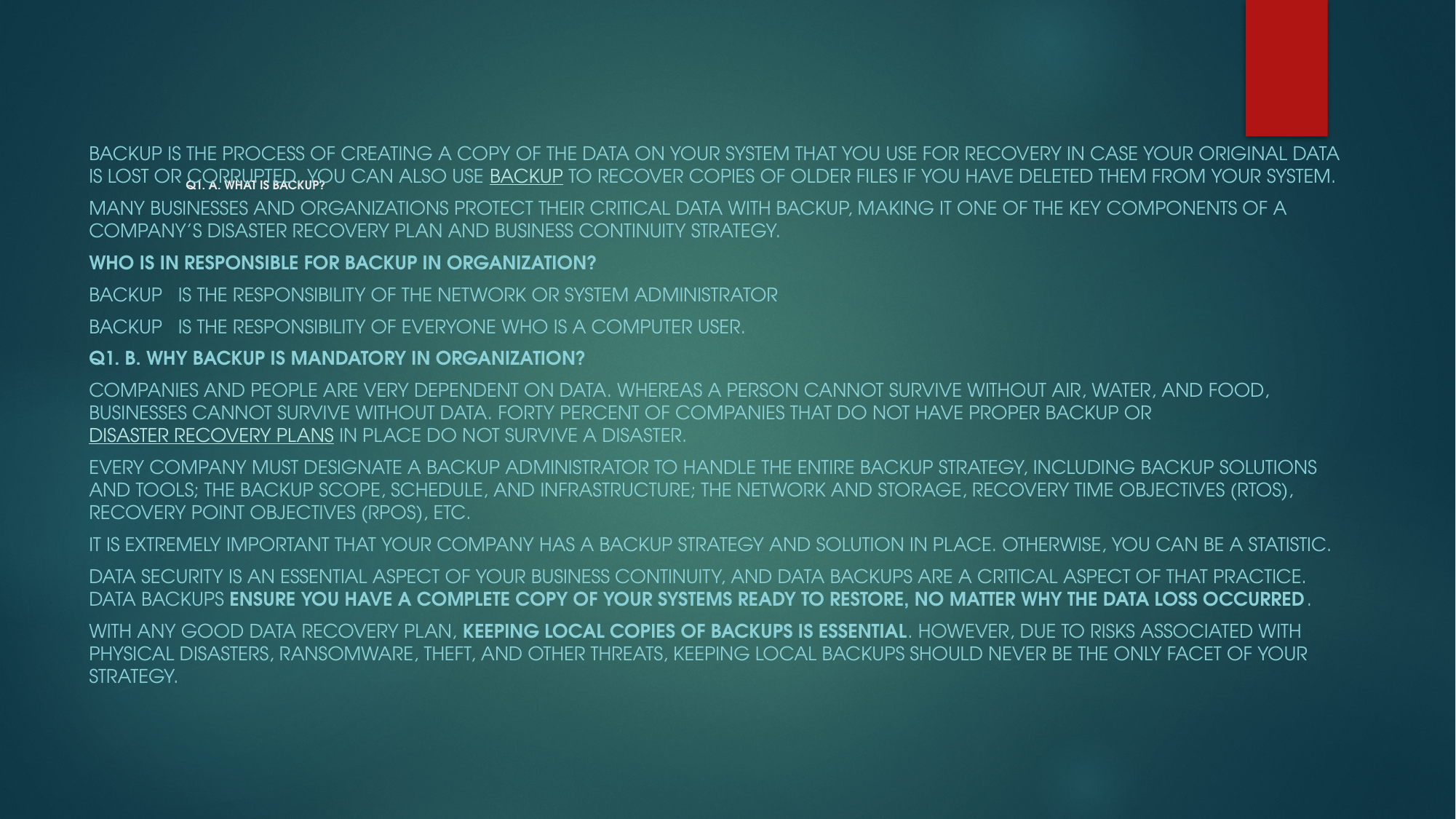

Backup is the process of creating a copy of the data on your system that you use for recovery in case your original data is lost or corrupted. You can also use backup to recover copies of older files if you have deleted them from your system.
Many businesses and organizations protect their critical data with backup, making it one of the key components of a company’s Disaster Recovery Plan and Business Continuity Strategy.
Who is in responsible for backup in organization?
Backup   is the responsibility of the Network or System administrator
Backup   is the responsibility of everyone who is a computer user.
Q1. B. WHY BACKUP IS MANDATORY IN ORGANIZATION?
Companies and people are very dependent on data. Whereas a person cannot survive without air, water, and food, businesses cannot survive without data. Forty percent of companies that do not have proper backup or disaster recovery plans in place do not survive a disaster.
Every company must designate a Backup Administrator to handle the entire backup strategy, including backup solutions and tools; the backup scope, schedule, and infrastructure; the network and storage, recovery time objectives (RTOs), recovery point objectives (RPOs), etc.
It is extremely important that your company has a backup strategy and solution in place. Otherwise, you can be a statistic.
Data security is an essential aspect of your business continuity, and data backups are a critical aspect of that practice. Data backups ensure you have a complete copy of your systems ready to restore, no matter why the data loss occurred.
With any good data recovery plan, keeping local copies of backups is essential. However, due to risks associated with physical disasters, ransomware, theft, and other threats, keeping local backups should never be the only facet of your strategy.

# Q1. A. WHAT IS BACKUP?